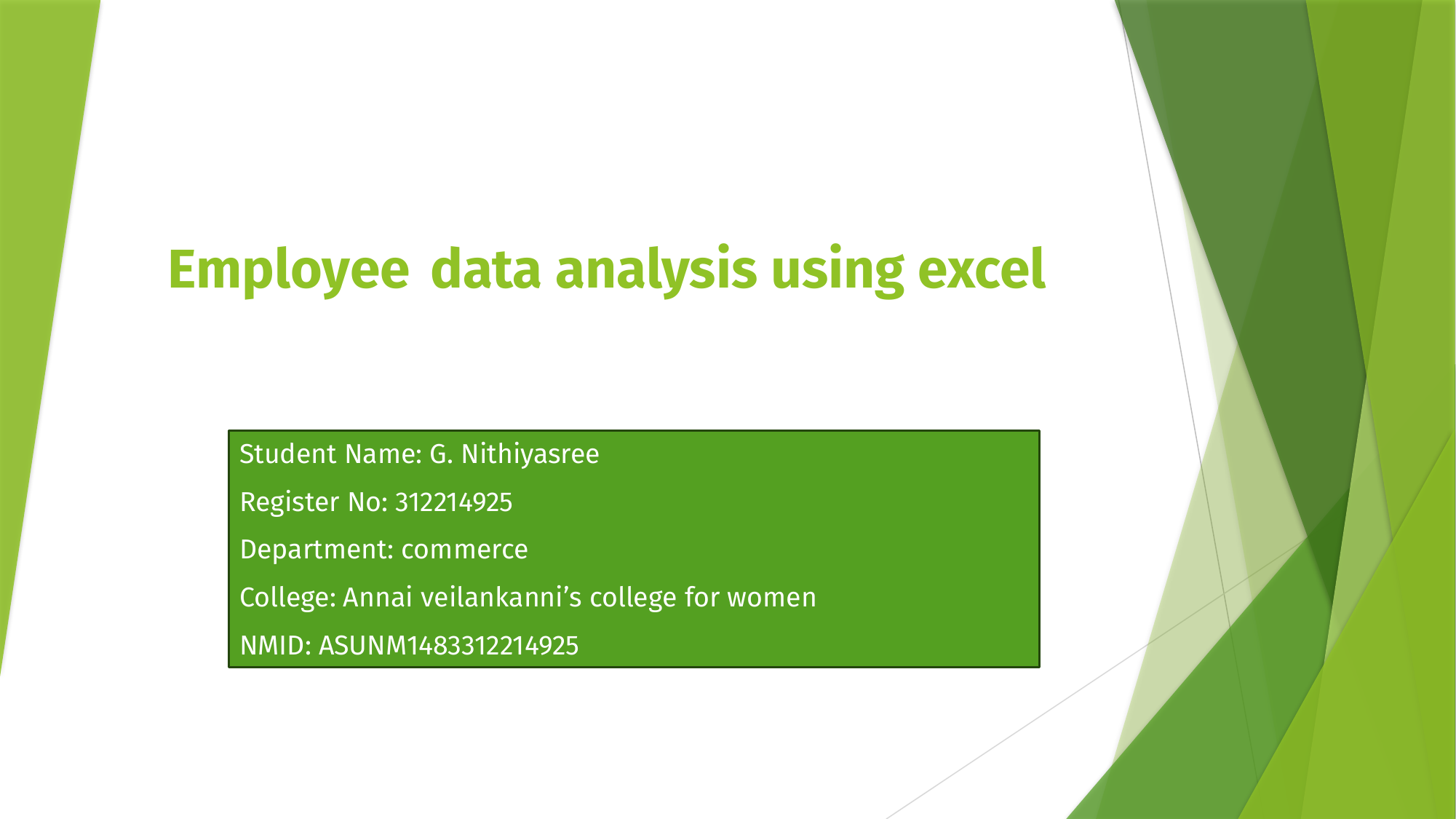

# Employee data analysis using excel
Student Name: G. Nithiyasree
Register No: 312214925
Department: commerce
College: Annai veilankanni’s college for women
NMID: ASUNM1483312214925